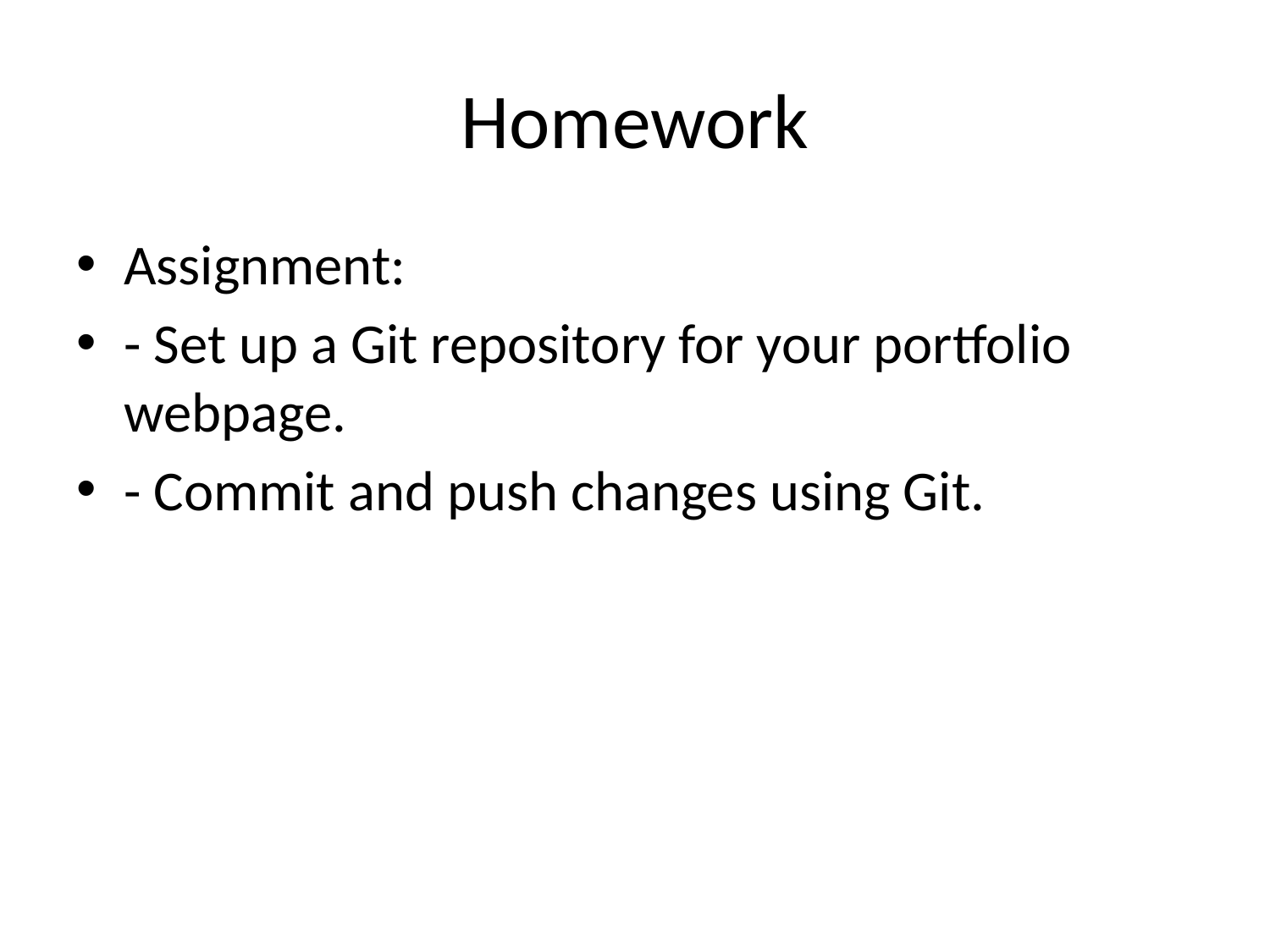

# Homework
Assignment:
- Set up a Git repository for your portfolio webpage.
- Commit and push changes using Git.